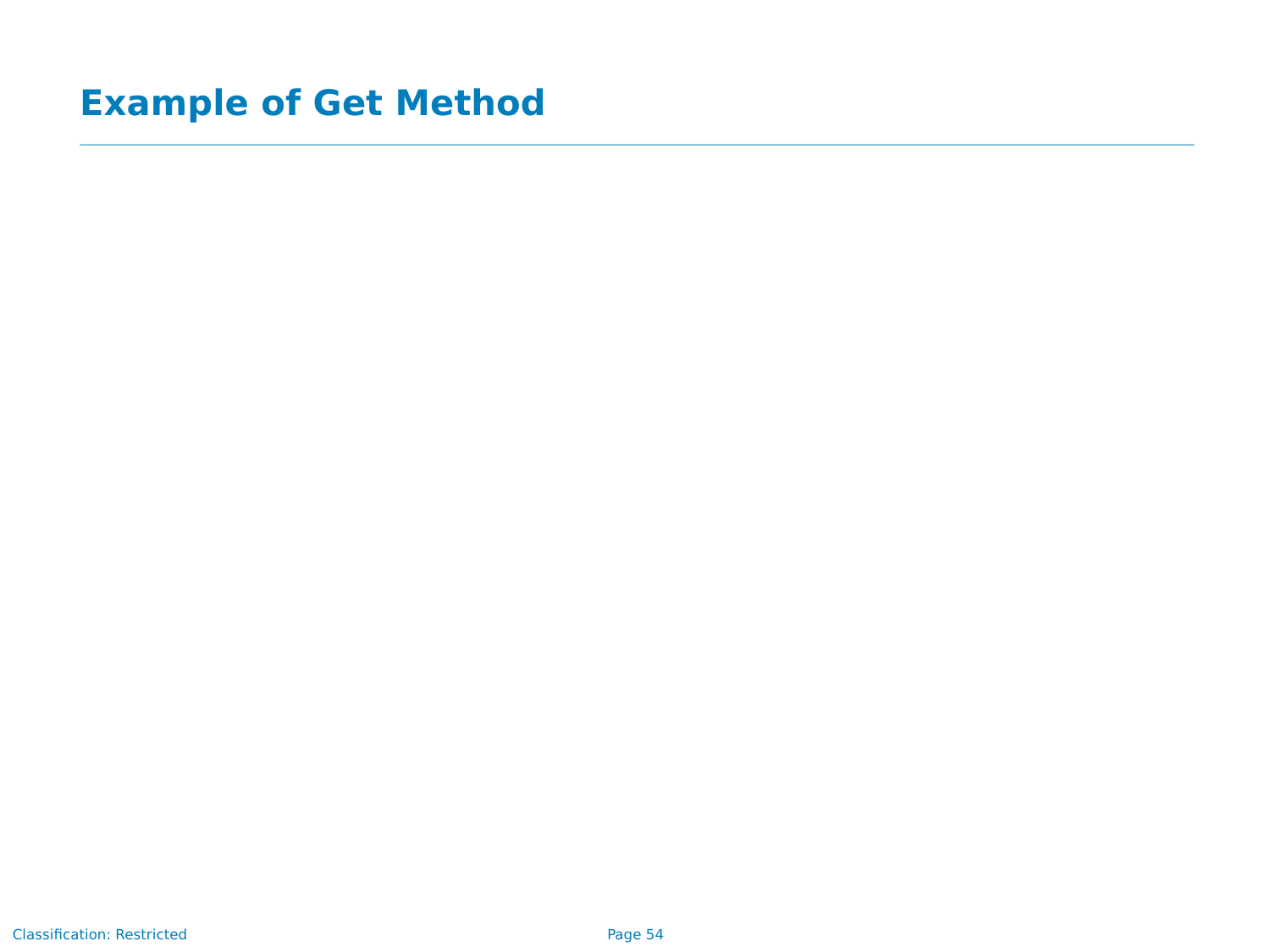

# Example of Get Method
String query =
	"SELECT COF_NAME, PRICE FROM COFFEES";
ResultSet rs = stmt.executeQuery(query);
while (rs.next())
	{
		String s = rs.getString("COF_NAME");
	  	float n = rs.getFloat("PRICE");
             	System.out.println(s + " " + n);
	}